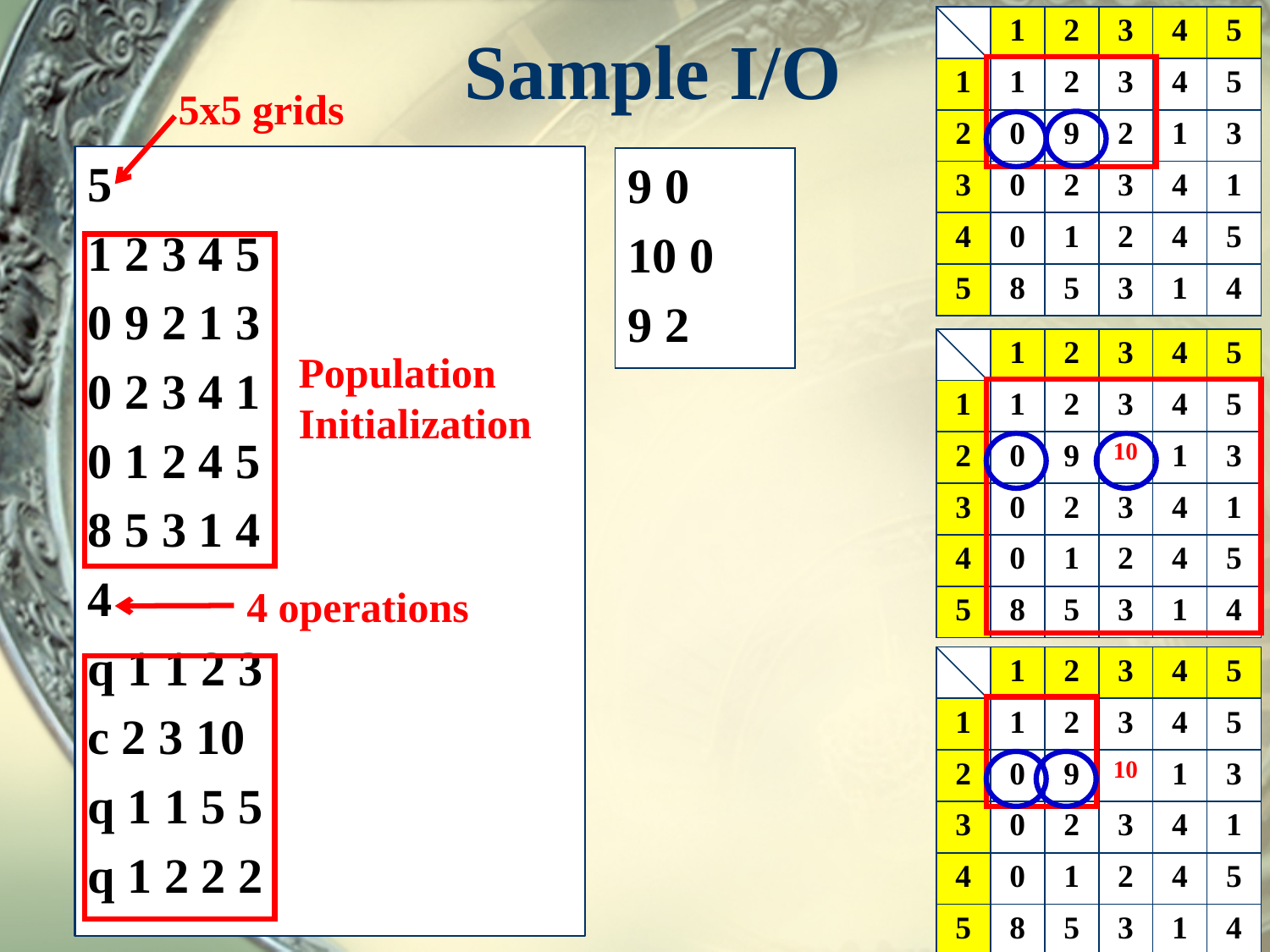

|  | 1 | 2 | 3 | 4 | 5 |
| --- | --- | --- | --- | --- | --- |
| 1 | 1 | 2 | 3 | 4 | 5 |
| 2 | 0 | 9 | 2 | 1 | 3 |
| 3 | 0 | 2 | 3 | 4 | 1 |
| 4 | 0 | 1 | 2 | 4 | 5 |
| 5 | 8 | 5 | 3 | 1 | 4 |
# Sample I/O

5x5 grids

5
1 2 3 4 5
0 9 2 1 3
0 2 3 4 1
0 1 2 4 5
8 5 3 1 4
4
q 1 1 2 3
c 2 3 10
q 1 1 5 5
q 1 2 2 2
9 0
10 0
9 2

|  | 1 | 2 | 3 | 4 | 5 |
| --- | --- | --- | --- | --- | --- |
| 1 | 1 | 2 | 3 | 4 | 5 |
| 2 | 0 | 9 | 10 | 1 | 3 |
| 3 | 0 | 2 | 3 | 4 | 1 |
| 4 | 0 | 1 | 2 | 4 | 5 |
| 5 | 8 | 5 | 3 | 1 | 4 |
Population
Initialization

4 operations
|  | 1 | 2 | 3 | 4 | 5 |
| --- | --- | --- | --- | --- | --- |
| 1 | 1 | 2 | 3 | 4 | 5 |
| 2 | 0 | 9 | 10 | 1 | 3 |
| 3 | 0 | 2 | 3 | 4 | 1 |
| 4 | 0 | 1 | 2 | 4 | 5 |
| 5 | 8 | 5 | 3 | 1 | 4 |